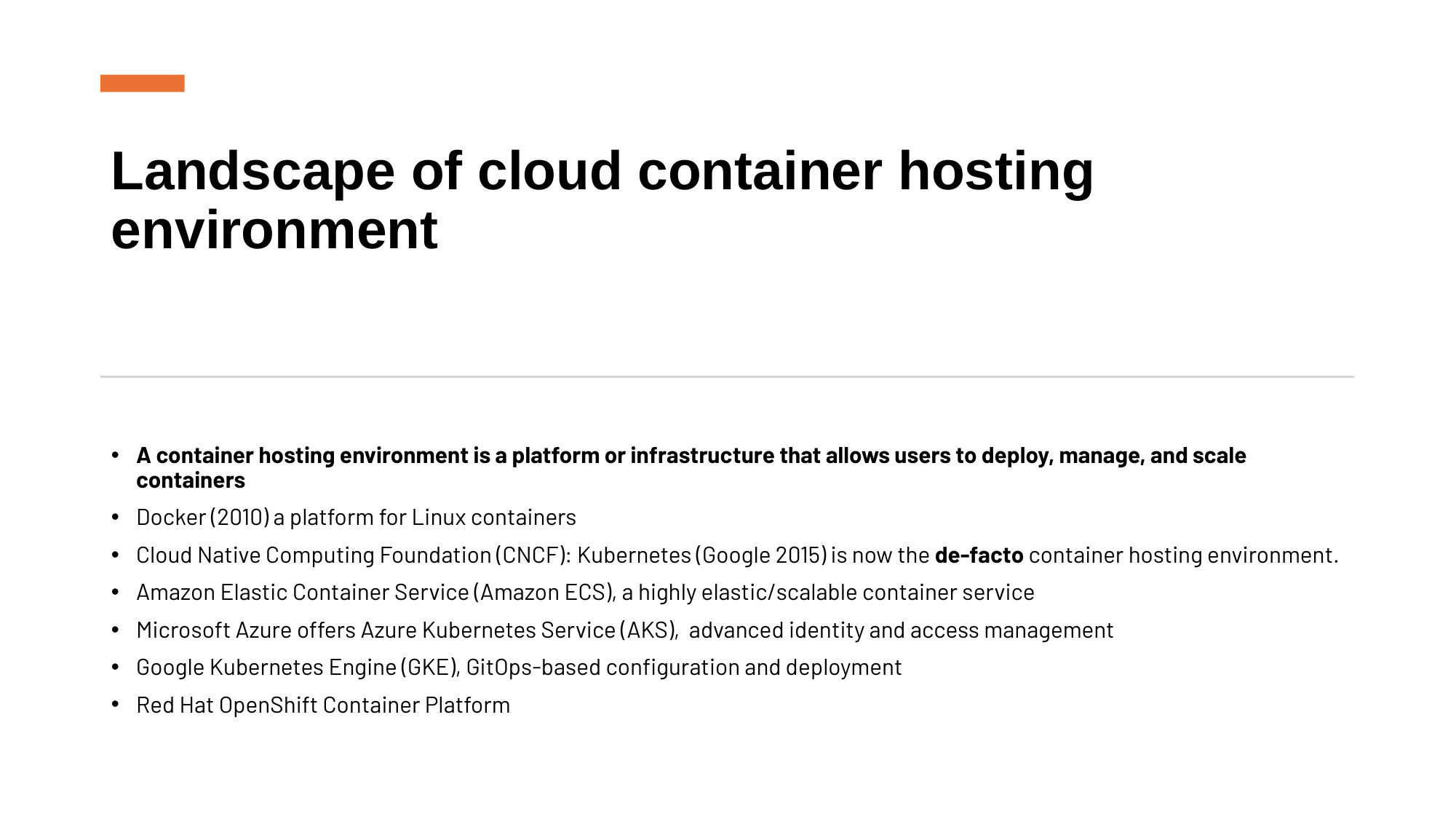

# Landscape of cloud container hosting environment

A container hosting environment is a platform or infrastructure that allows users to deploy, manage, and scale containers
Docker (2010) a platform for Linux containers
Cloud Native Computing Foundation (CNCF): Kubernetes (Google 2015) is now the de-facto container hosting environment.
Amazon Elastic Container Service (Amazon ECS), a highly elastic/scalable container service
Microsoft Azure offers Azure Kubernetes Service (AKS),  advanced identity and access management
Google Kubernetes Engine (GKE), GitOps-based configuration and deployment
Red Hat OpenShift Container Platform